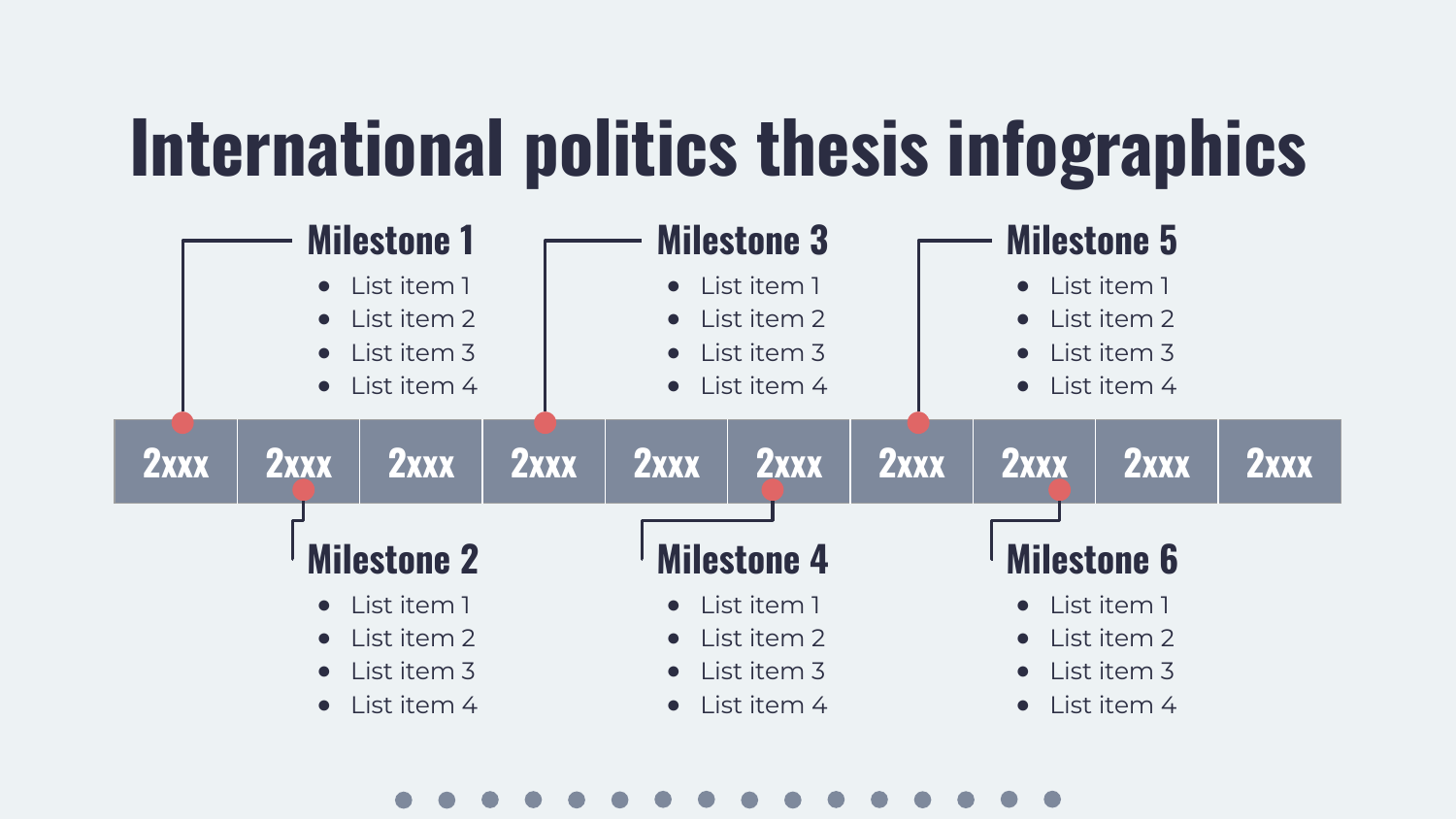

# International politics thesis infographics
Milestone 1
List item 1
List item 2
List item 3
List item 4
Milestone 3
List item 1
List item 2
List item 3
List item 4
Milestone 5
List item 1
List item 2
List item 3
List item 4

| 2xxx | 2xxx | 2xxx | 2xxx | 2xxx | 2xxx | 2xxx | 2xxx | 2xxx | 2xxx |
| --- | --- | --- | --- | --- | --- | --- | --- | --- | --- |

Milestone 2
List item 1
List item 2
List item 3
List item 4
Milestone 4
List item 1
List item 2
List item 3
List item 4
Milestone 6
List item 1
List item 2
List item 3
List item 4